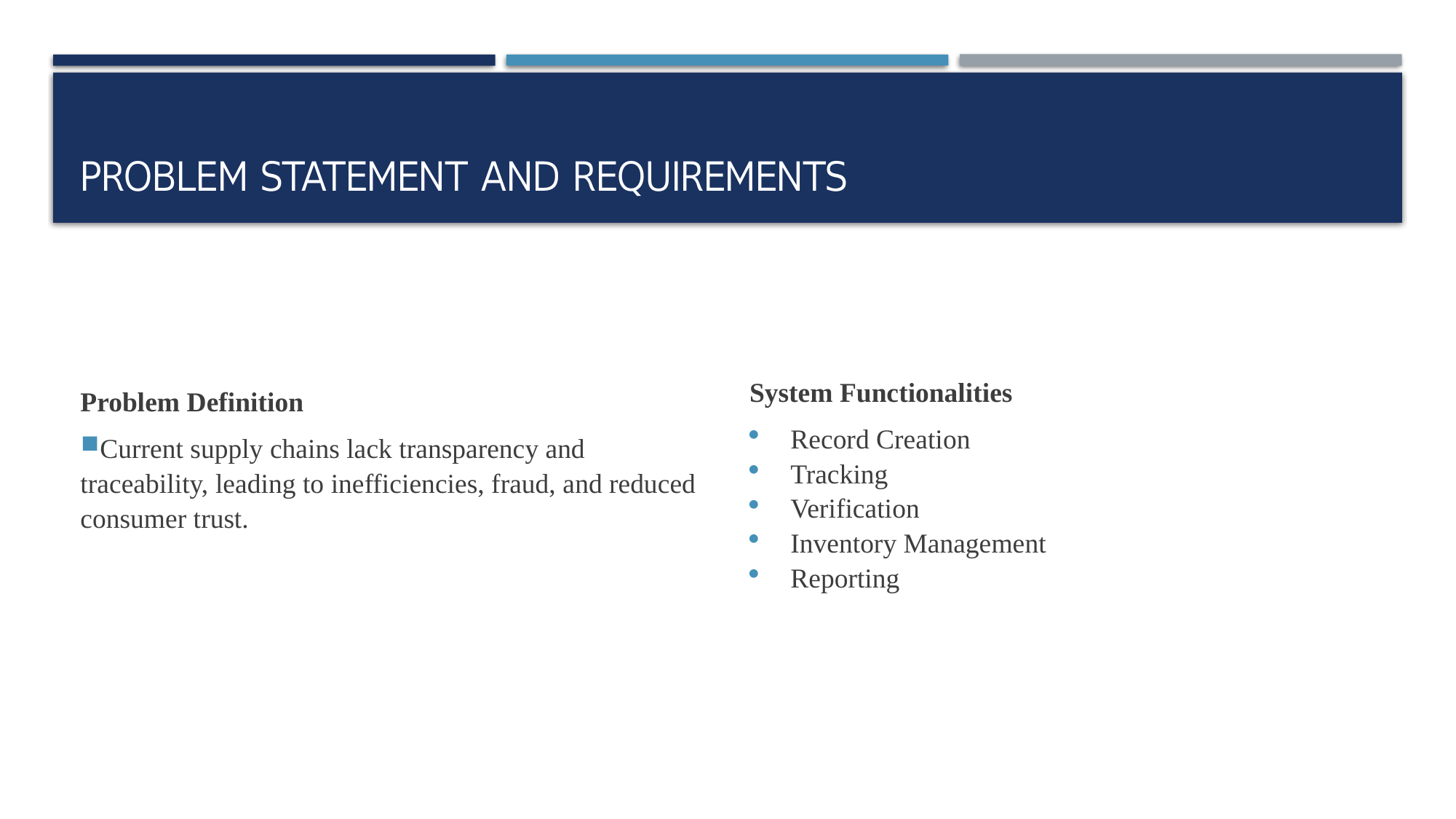

# Problem Statement and Requirements
Problem Definition
Current supply chains lack transparency and traceability, leading to inefficiencies, fraud, and reduced consumer trust.

System Functionalities
Record Creation
Tracking
Verification
Inventory Management
Reporting